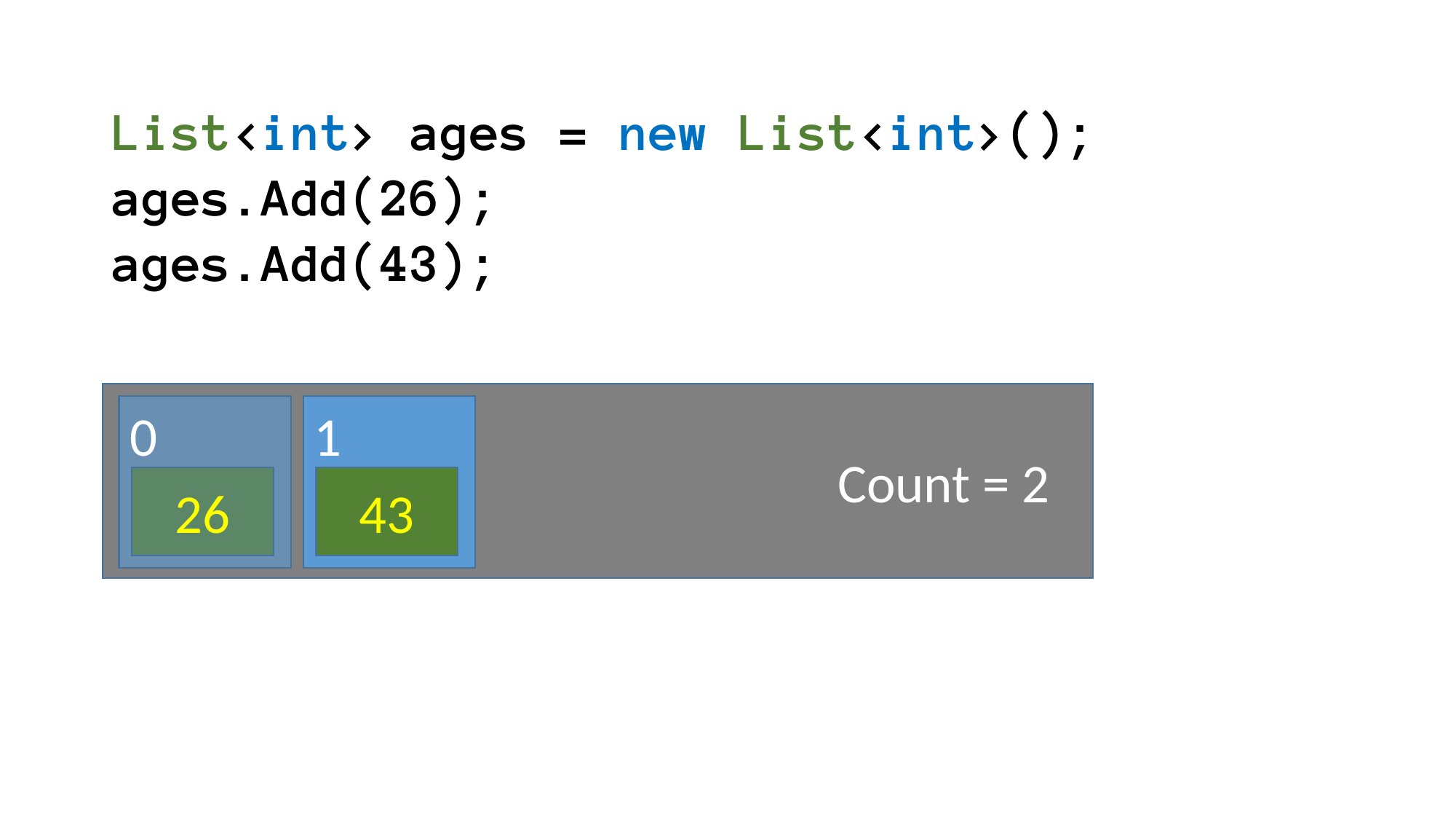

List<int> ages = new List<int>();
ages.Add(26);
ages.Add(43);
Count = 2
0
1
26
43